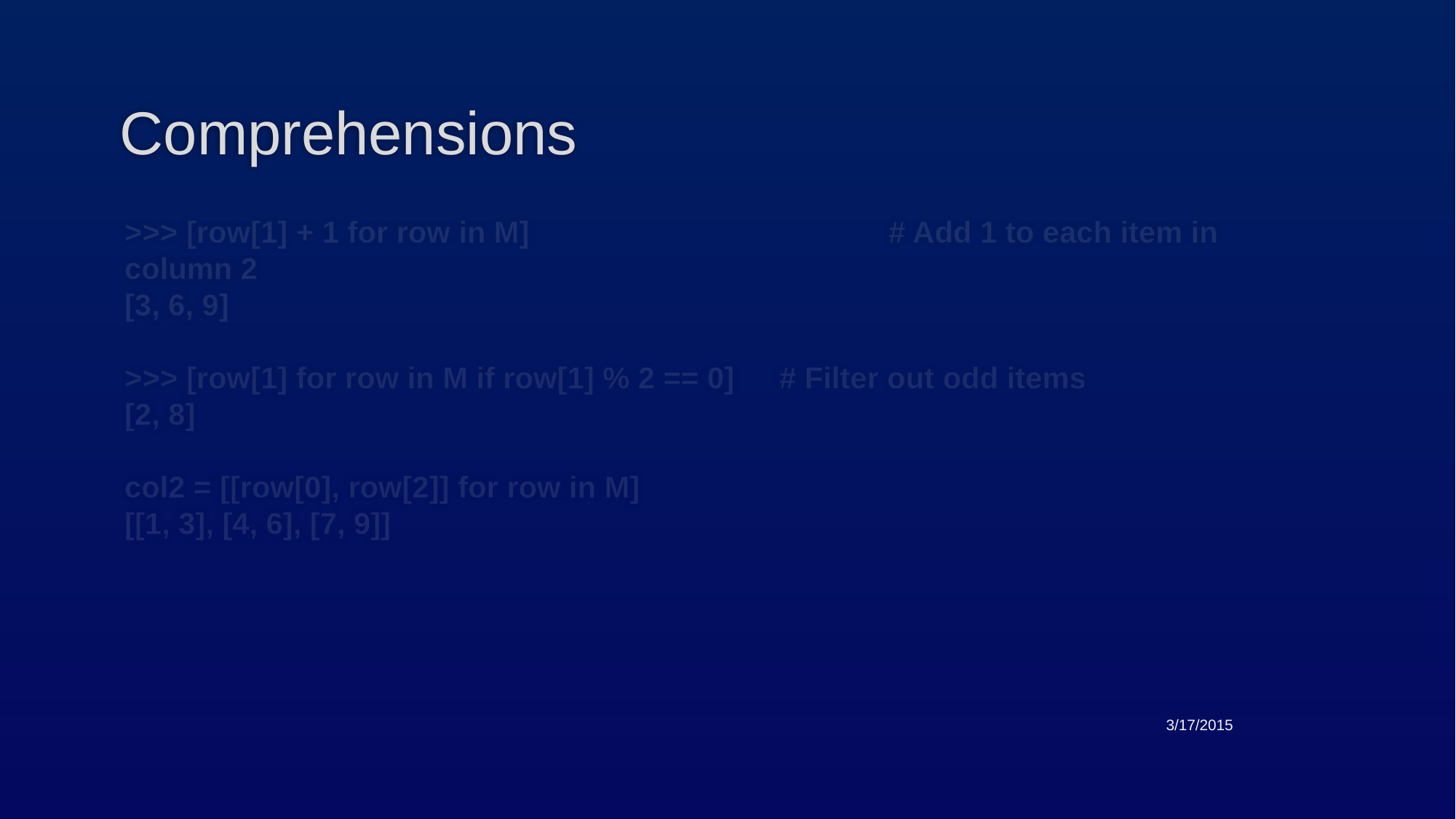

# Comprehensions
>>> [row[1] + 1 for row in M]                			# Add 1 to each item in column 2
[3, 6, 9]

>>> [row[1] for row in M if row[1] % 2 == 0]  	# Filter out odd items
[2, 8]

col2 = [[row[0], row[2]] for row in M]
[[1, 3], [4, 6], [7, 9]]
3/17/2015